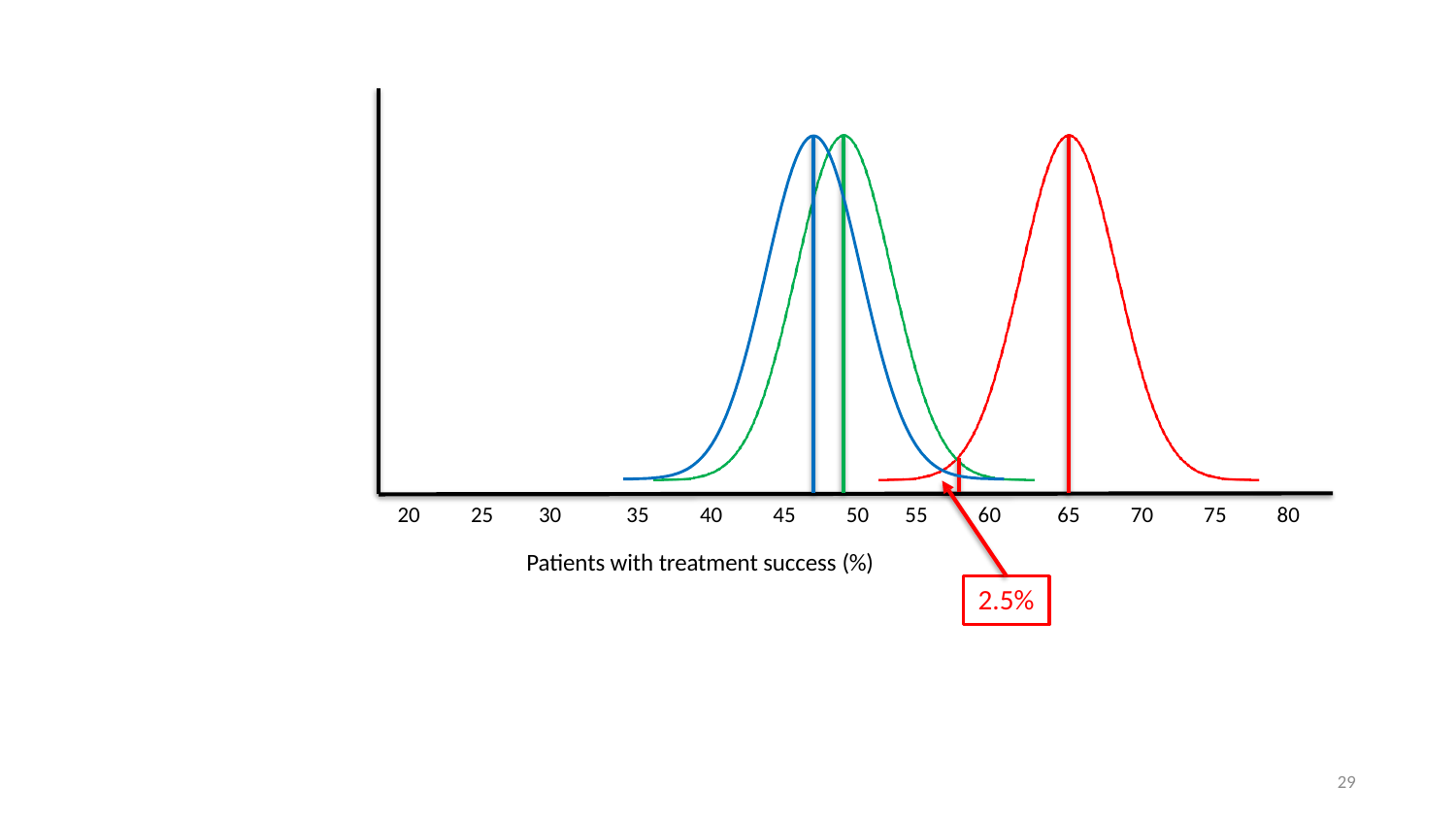

20
25
30	35	40	45	50
Patients with treatment success (%)
55
60
65
70
75
80

2.5%
29